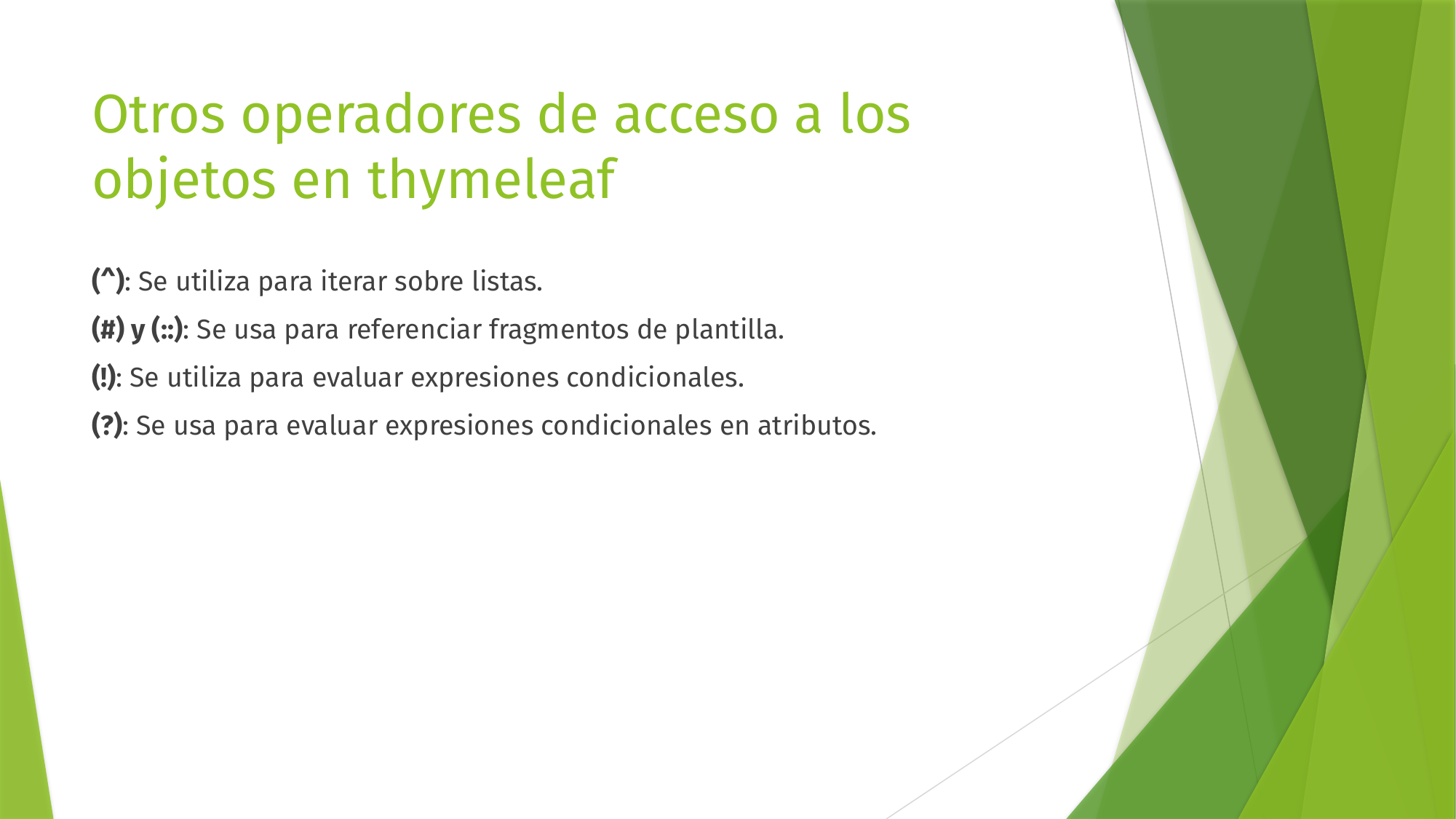

# Otros operadores de acceso a los objetos en thymeleaf
(^): Se utiliza para iterar sobre listas.
(#) y (::): Se usa para referenciar fragmentos de plantilla.
(!): Se utiliza para evaluar expresiones condicionales.
(?): Se usa para evaluar expresiones condicionales en atributos.